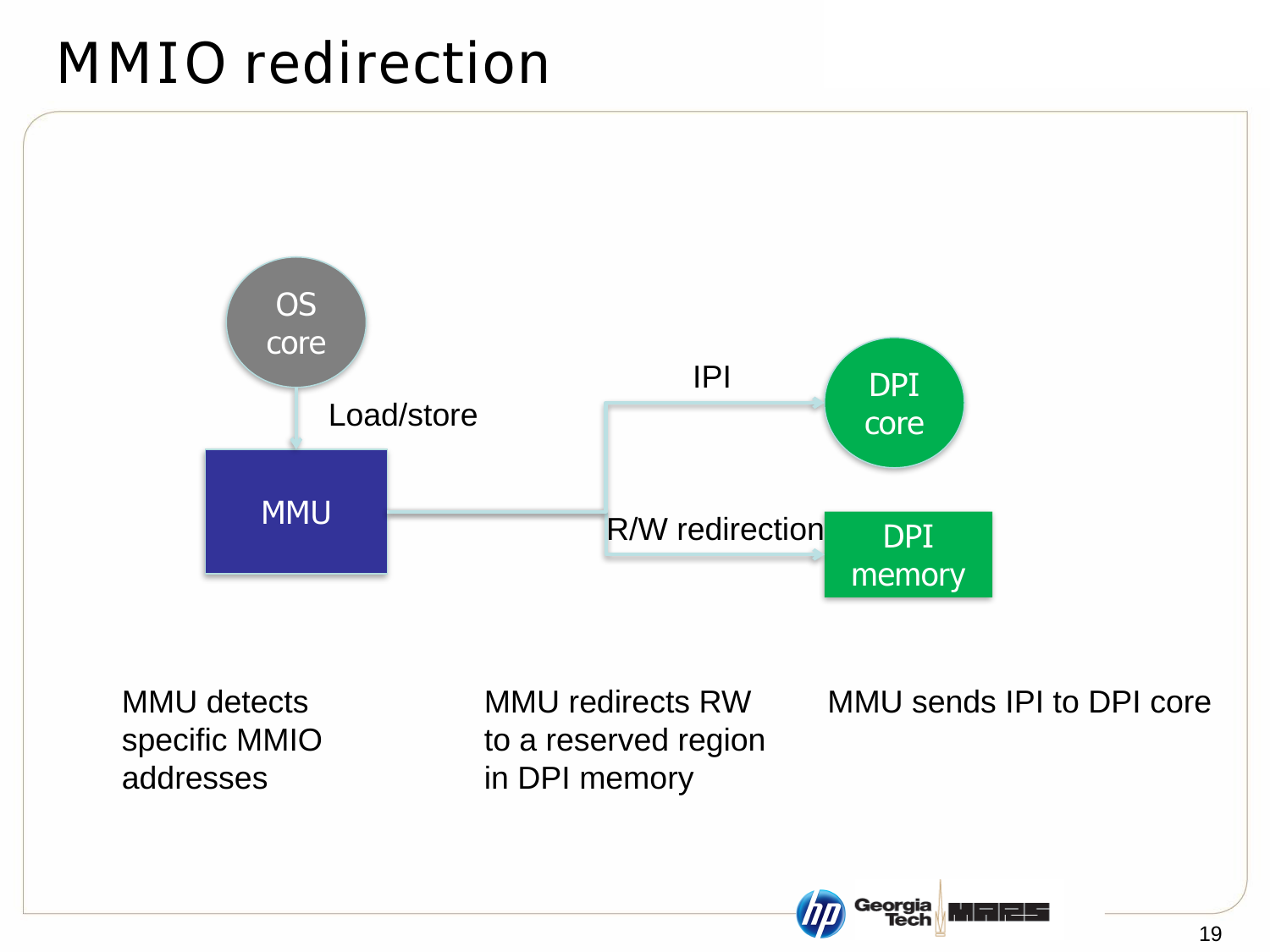

# MMIO redirection
OS core
DPI core
IPI
R/W redirection
Load/store
MMU
DPI memory
MMU detects specific MMIO addresses
MMU redirects RW to a reserved region in DPI memory
MMU sends IPI to DPI core